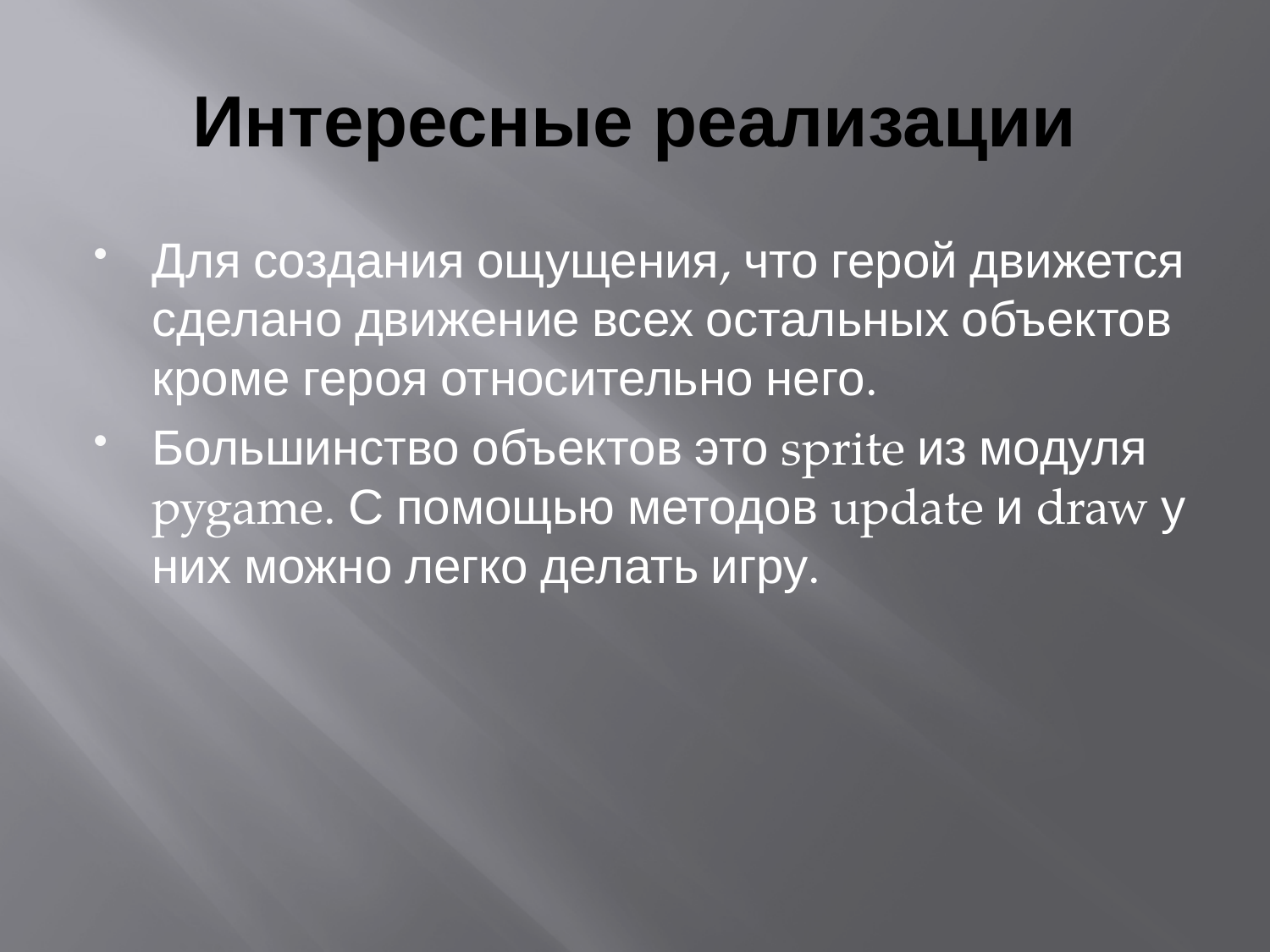

# Интересные реализации
Для создания ощущения, что герой движется сделано движение всех остальных объектов кроме героя относительно него.
Большинство объектов это sprite из модуля pygame. С помощью методов update и draw у них можно легко делать игру.